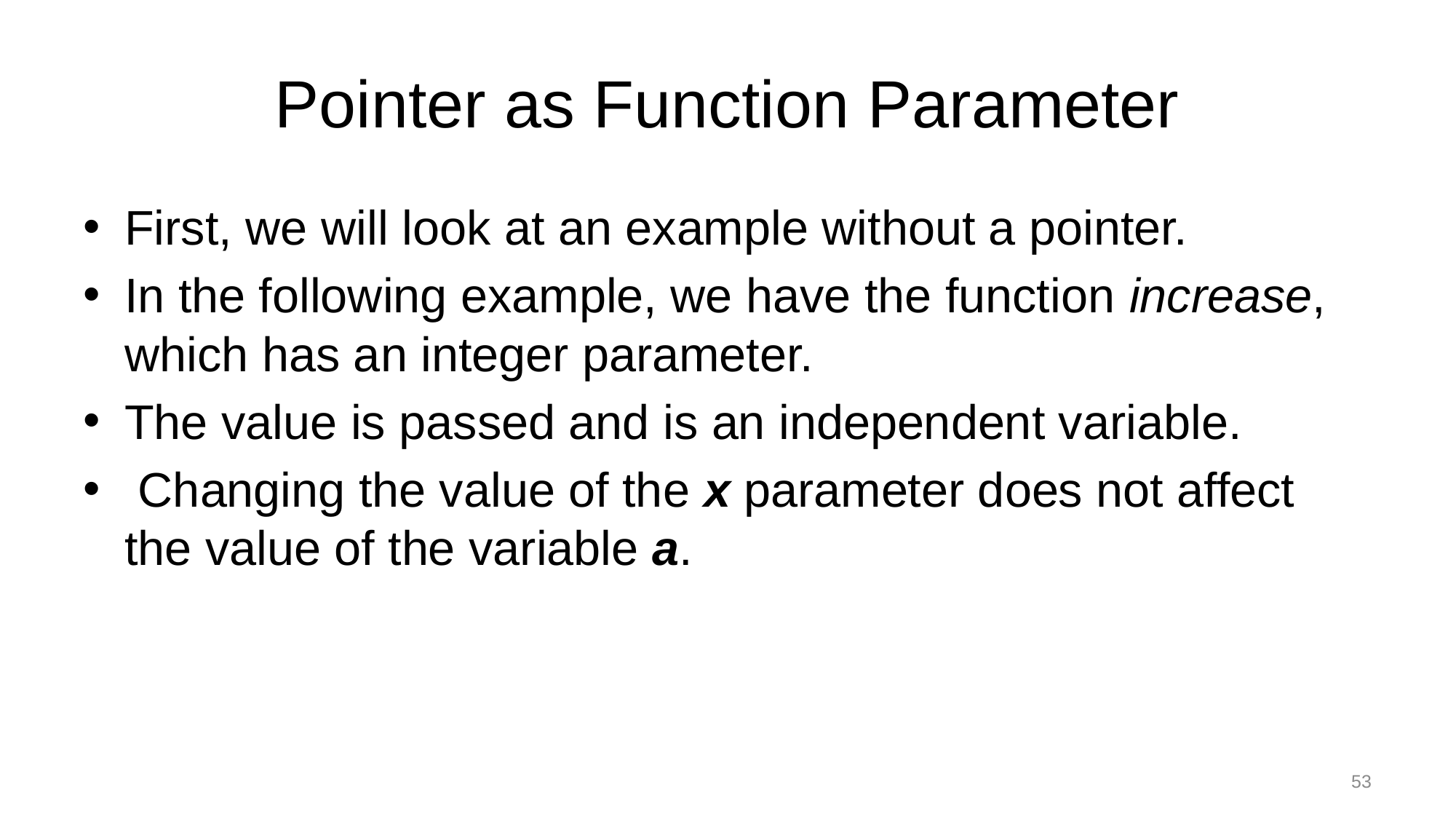

# Pointer as Function Parameter
First, we will look at an example without a pointer.
In the following example, we have the function increase, which has an integer parameter.
The value is passed and is an independent variable.
 Changing the value of the x parameter does not affect the value of the variable a.
53